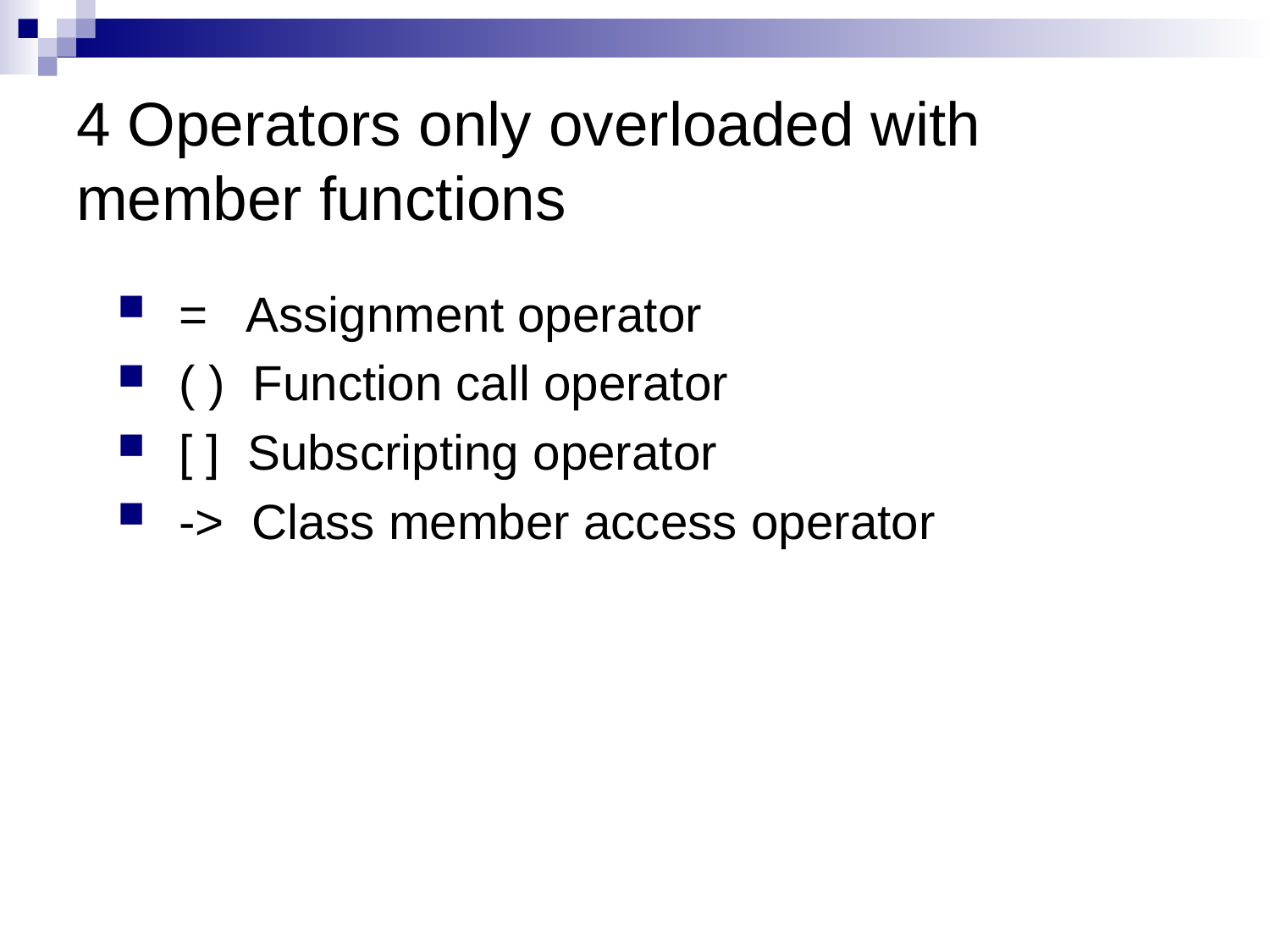

4 Operators only overloaded with member functions
 =   Assignment operator
 ( )  Function call operator
 [ ]  Subscripting operator
 ->  Class member access operator